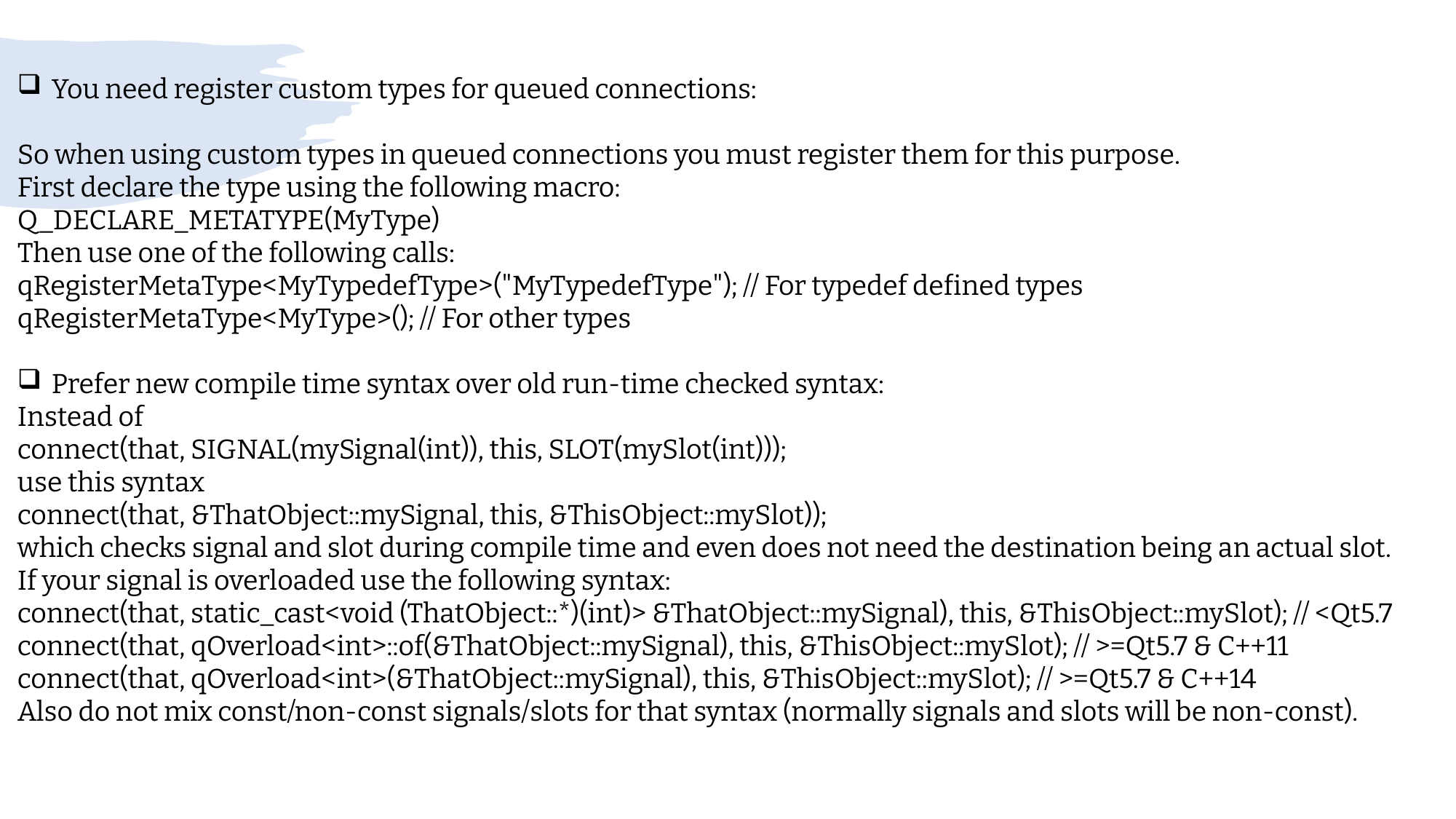

You need register custom types for queued connections:

So when using custom types in queued connections you must register them for this purpose.
First declare the type using the following macro:
Q_DECLARE_METATYPE(MyType)
Then use one of the following calls:
qRegisterMetaType<MyTypedefType>("MyTypedefType"); // For typedef defined types
qRegisterMetaType<MyType>(); // For other types

Prefer new compile time syntax over old run-time checked syntax:
Instead of
connect(that, SIGNAL(mySignal(int)), this, SLOT(mySlot(int)));
use this syntax
connect(that, &ThatObject::mySignal, this, &ThisObject::mySlot));
which checks signal and slot during compile time and even does not need the destination being an actual slot.
If your signal is overloaded use the following syntax:
connect(that, static_cast<void (ThatObject::*)(int)> &ThatObject::mySignal), this, &ThisObject::mySlot); // <Qt5.7
connect(that, qOverload<int>::of(&ThatObject::mySignal), this, &ThisObject::mySlot); // >=Qt5.7 & C++11
connect(that, qOverload<int>(&ThatObject::mySignal), this, &ThisObject::mySlot); // >=Qt5.7 & C++14
Also do not mix const/non-const signals/slots for that syntax (normally signals and slots will be non-const).